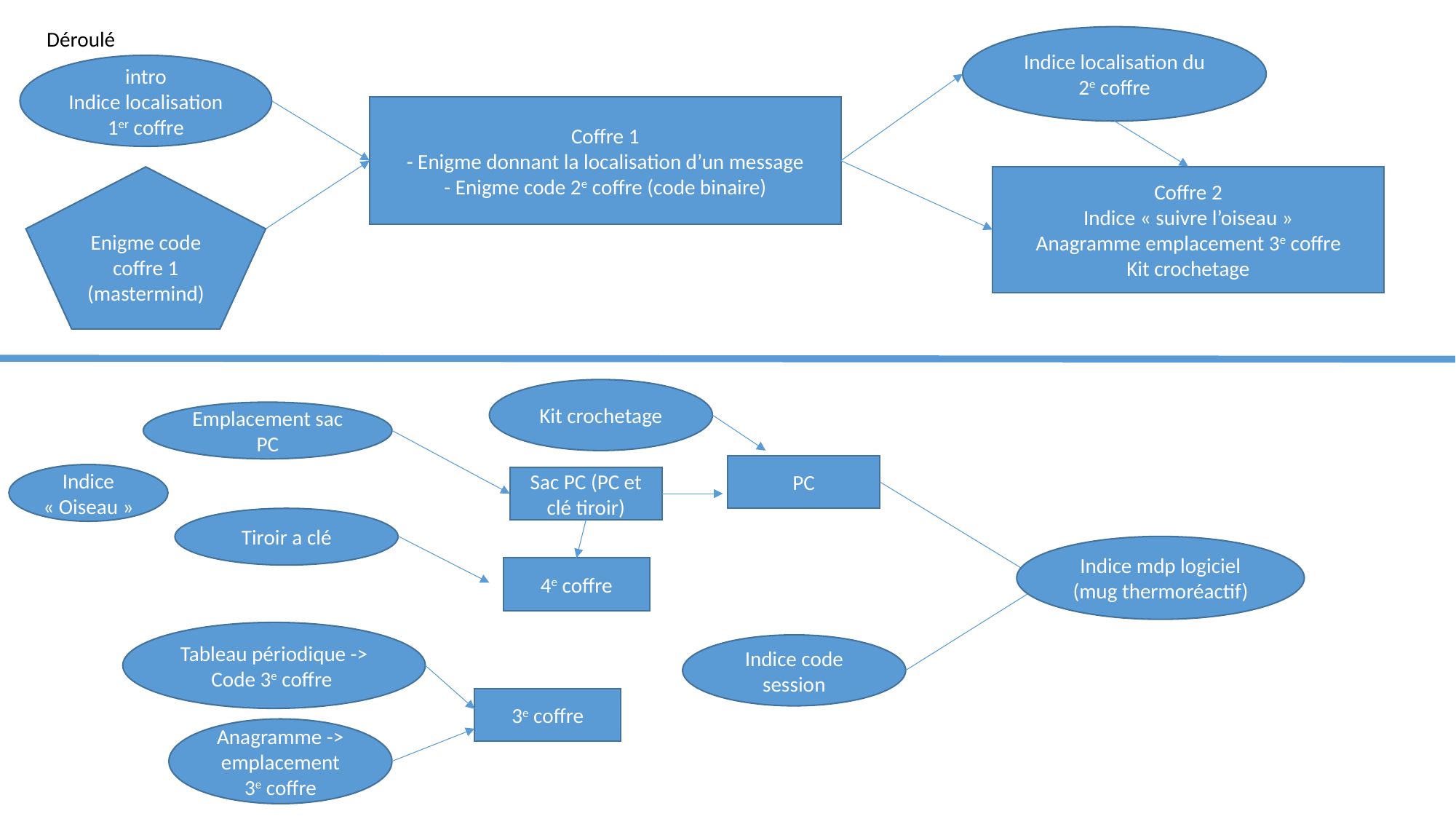

Déroulé
Indice localisation du 2e coffre
intro
Indice localisation 1er coffre
Coffre 1
- Enigme donnant la localisation d’un message
- Enigme code 2e coffre (code binaire)
Coffre 2
Indice « suivre l’oiseau »
Anagramme emplacement 3e coffre
Kit crochetage
Enigme code coffre 1 (mastermind)
Kit crochetage
Emplacement sac PC
PC
Indice « Oiseau »
Sac PC (PC et clé tiroir)
Tiroir a clé
Indice mdp logiciel (mug thermoréactif)
4e coffre
Tableau périodique -> Code 3e coffre
Indice code session
3e coffre
Anagramme -> emplacement 3e coffre